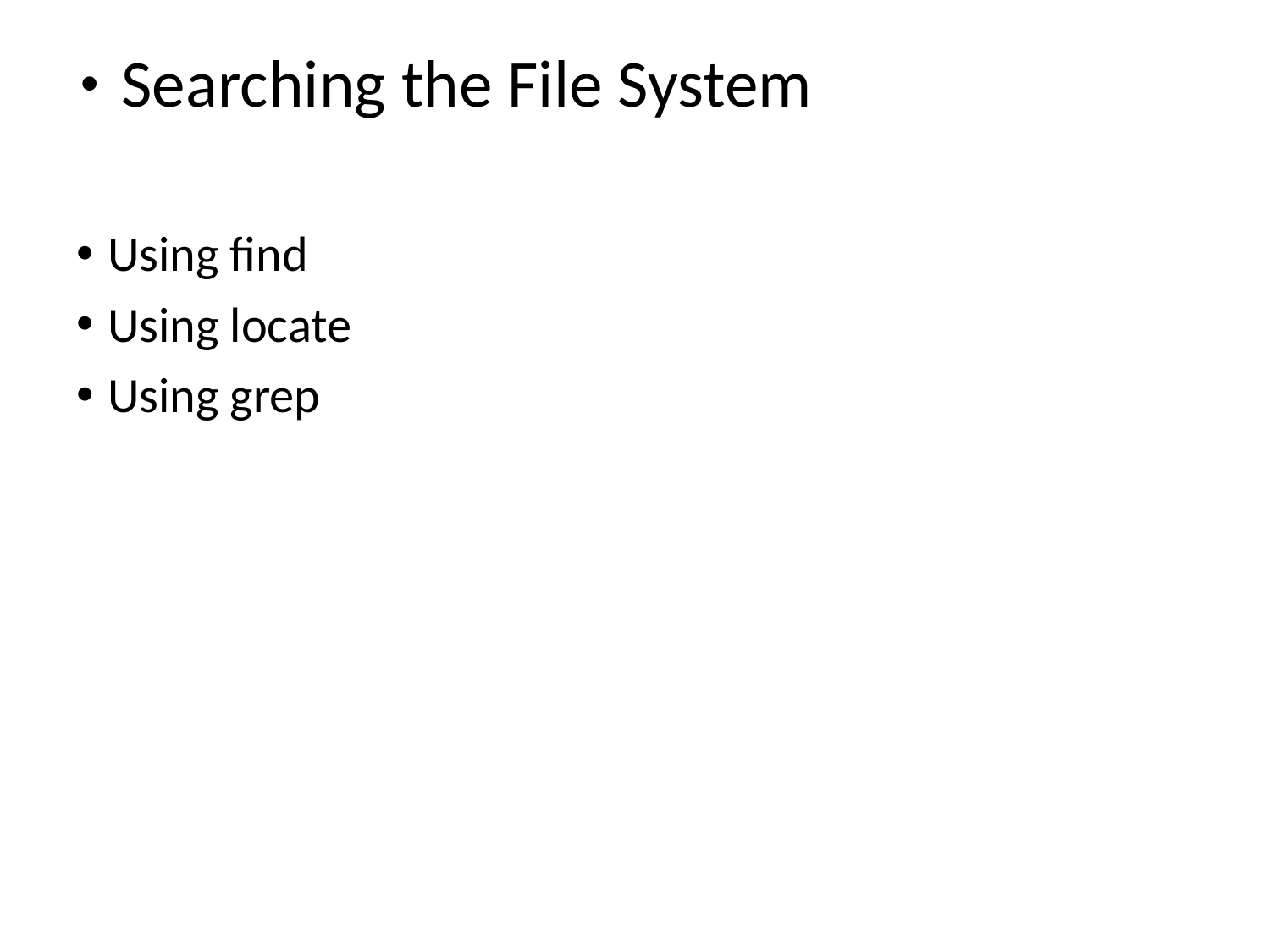

# Searching the File System
Using find
Using locate
Using grep